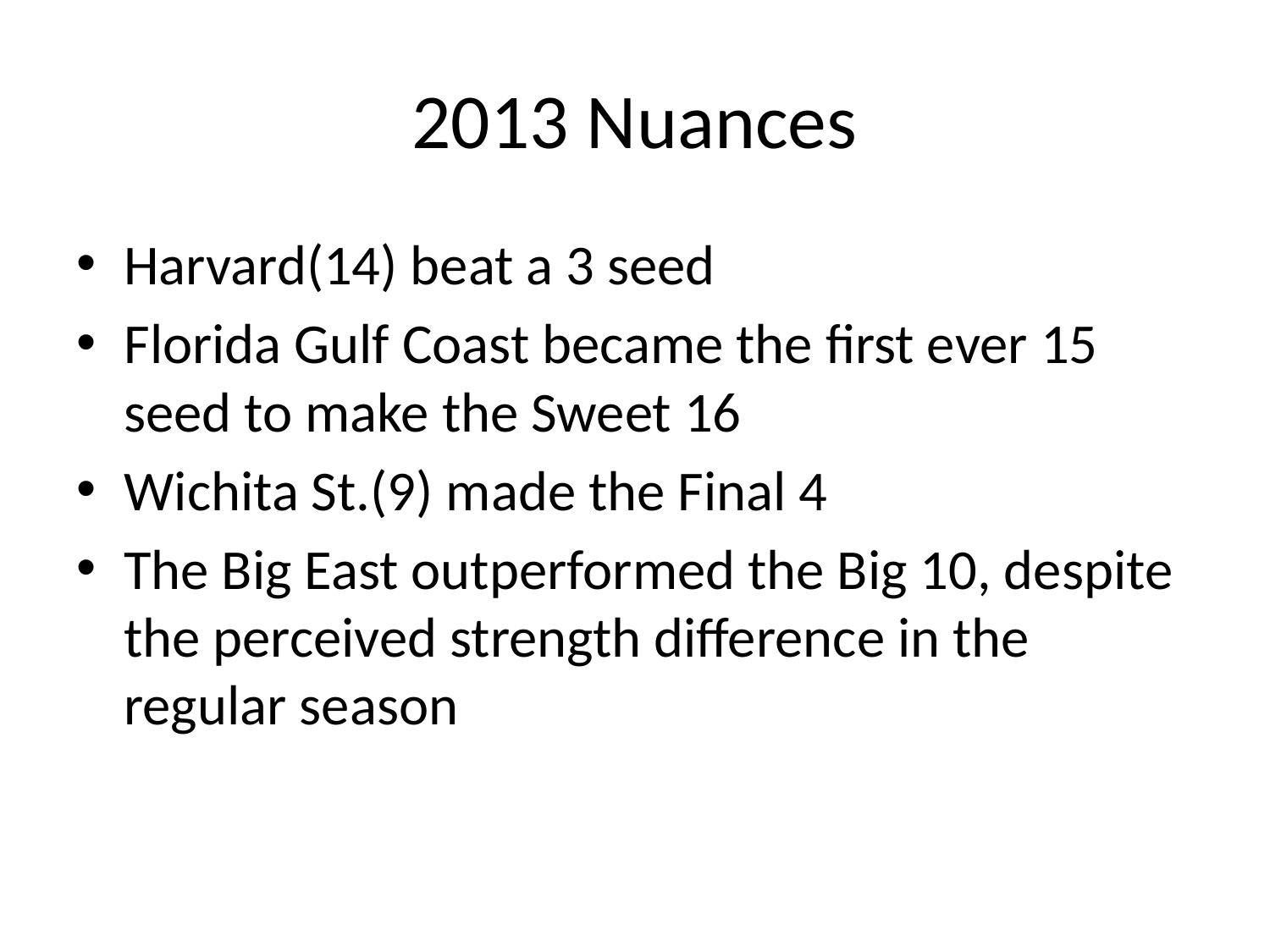

# 2013 Nuances
Harvard(14) beat a 3 seed
Florida Gulf Coast became the first ever 15 seed to make the Sweet 16
Wichita St.(9) made the Final 4
The Big East outperformed the Big 10, despite the perceived strength difference in the regular season